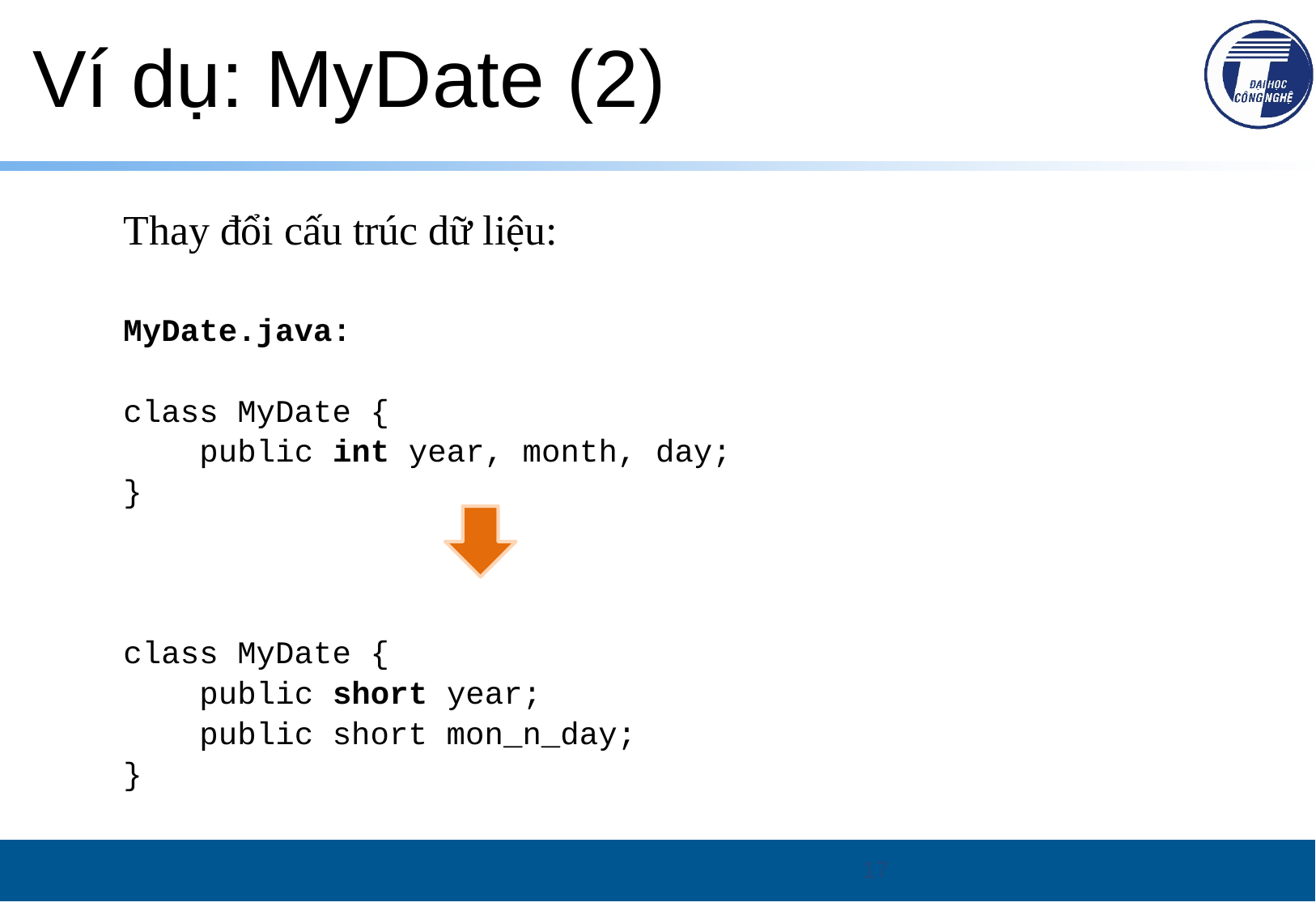

# Ví dụ: MyDate (2)
Thay đổi cấu trúc dữ liệu:

MyDate.java:

class MyDate {
    public int year, month, day;
}

class MyDate {
    public short year;
    public short mon_n_day;
}

17